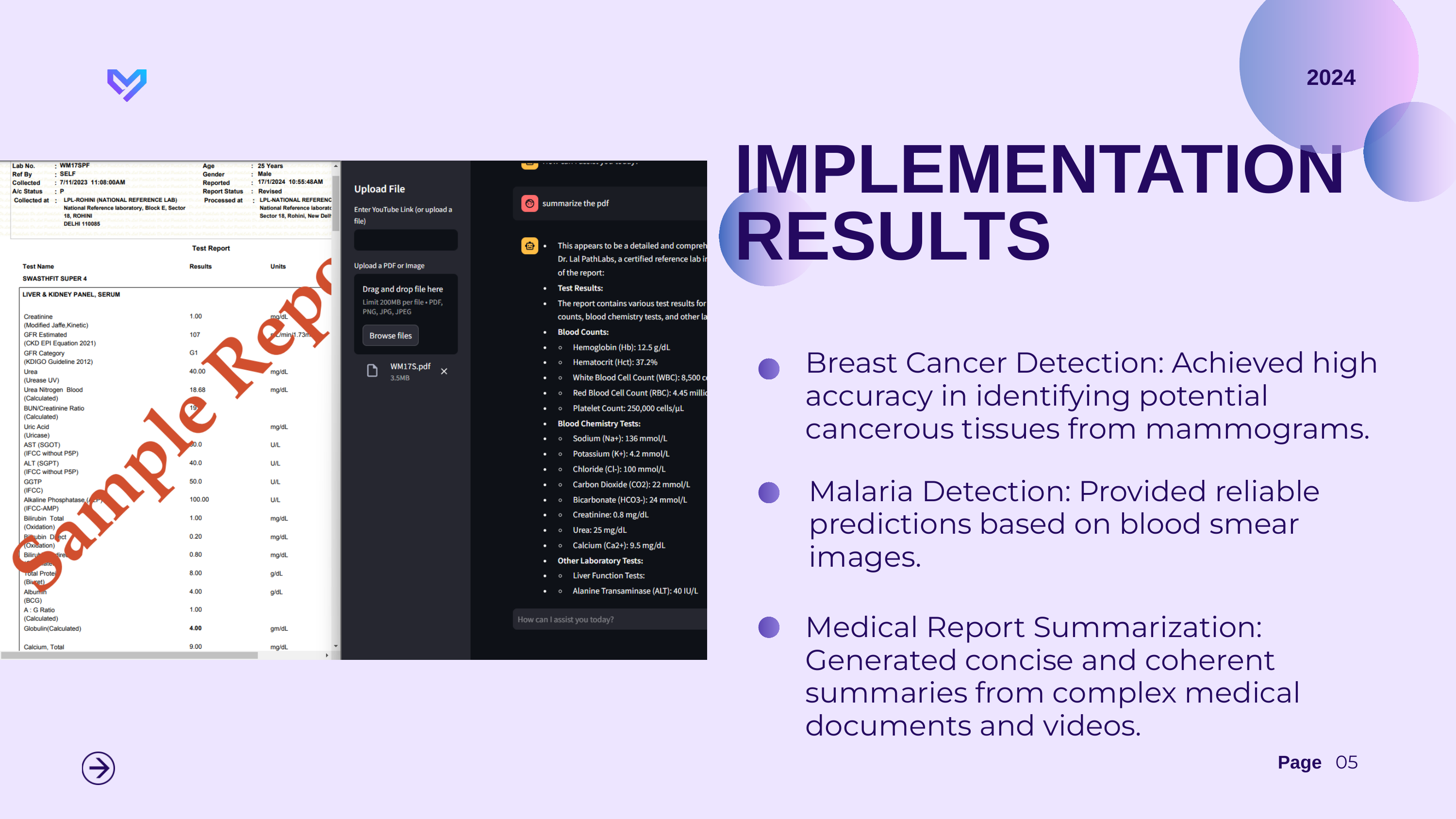

2024

IMPLEMENTATION RESULTS

Breast Cancer Detection: Achieved high accuracy in identifying potential cancerous tissues from mammograms.

Malaria Detection: Provided reliable predictions based on blood smear images.

Medical Report Summarization: Generated concise and coherent summaries from complex medical documents and videos.

Page
05